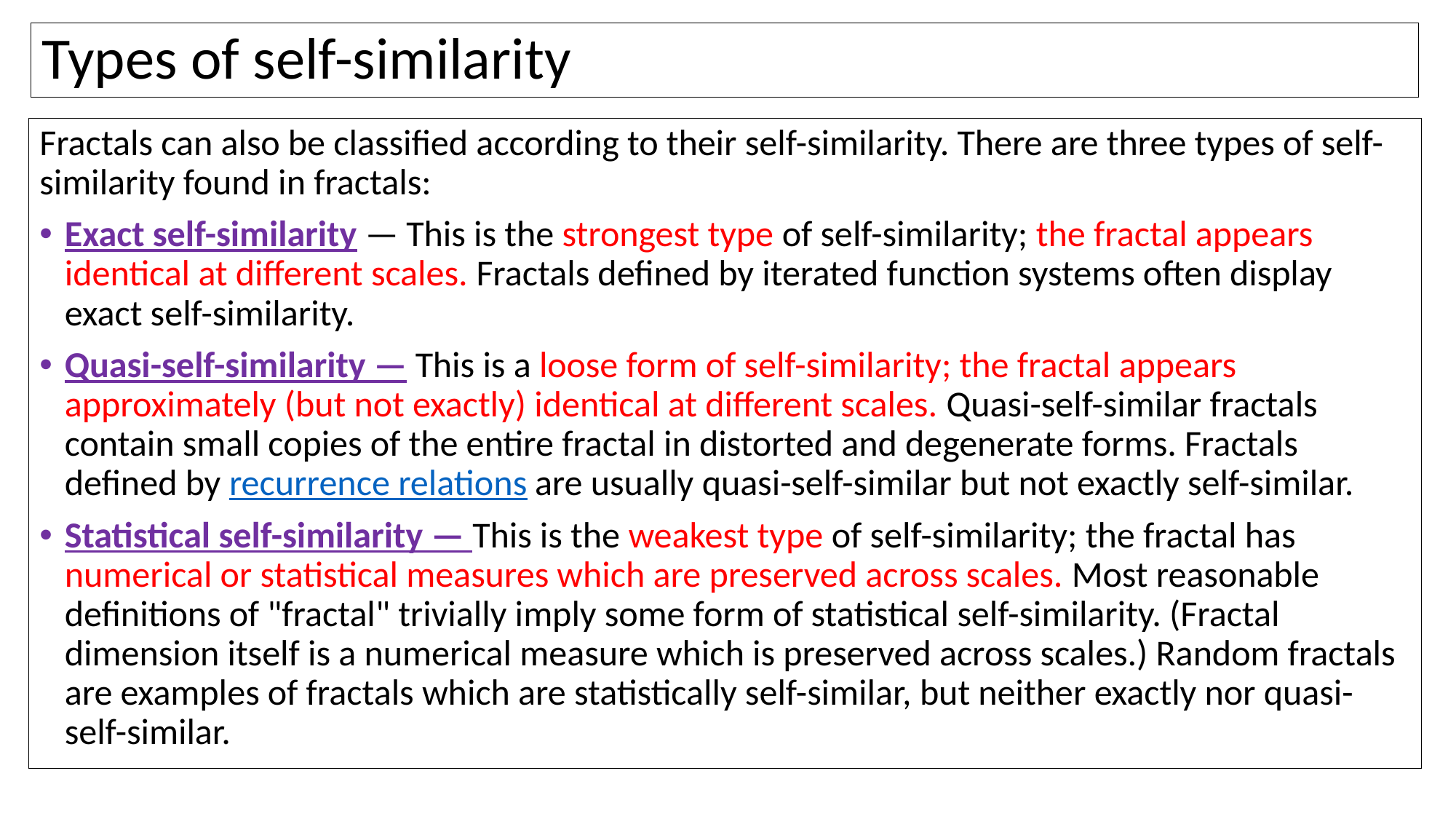

# Types of self-similarity
Fractals can also be classified according to their self-similarity. There are three types of self-similarity found in fractals:
Exact self-similarity — This is the strongest type of self-similarity; the fractal appears identical at different scales. Fractals defined by iterated function systems often display exact self-similarity.
Quasi-self-similarity — This is a loose form of self-similarity; the fractal appears approximately (but not exactly) identical at different scales. Quasi-self-similar fractals contain small copies of the entire fractal in distorted and degenerate forms. Fractals defined by recurrence relations are usually quasi-self-similar but not exactly self-similar.
Statistical self-similarity — This is the weakest type of self-similarity; the fractal has numerical or statistical measures which are preserved across scales. Most reasonable definitions of "fractal" trivially imply some form of statistical self-similarity. (Fractal dimension itself is a numerical measure which is preserved across scales.) Random fractals are examples of fractals which are statistically self-similar, but neither exactly nor quasi-self-similar.